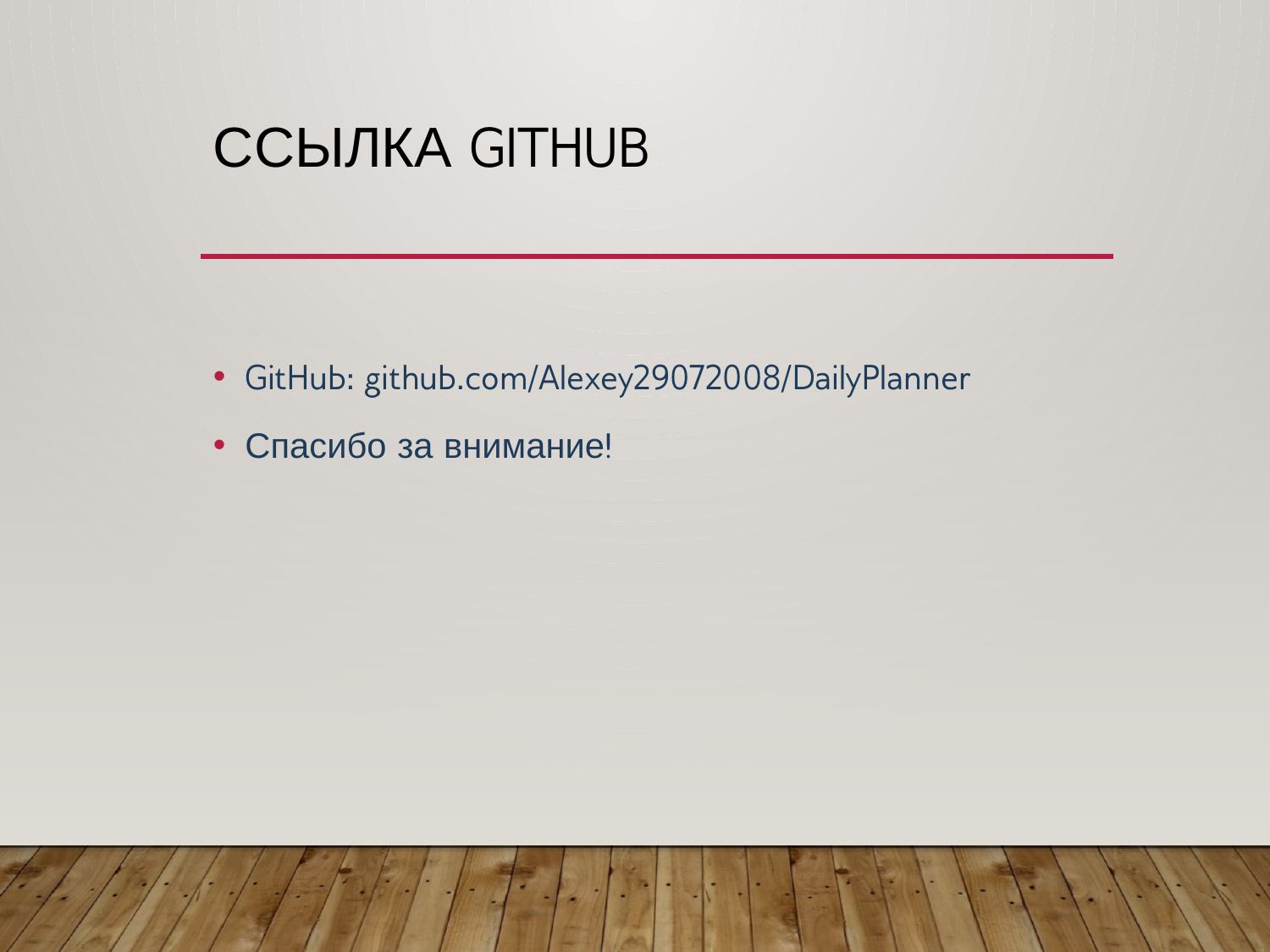

# Ссылка Github

GitHub: github.com/Alexey29072008/DailyPlanner
Спасибо за внимание!